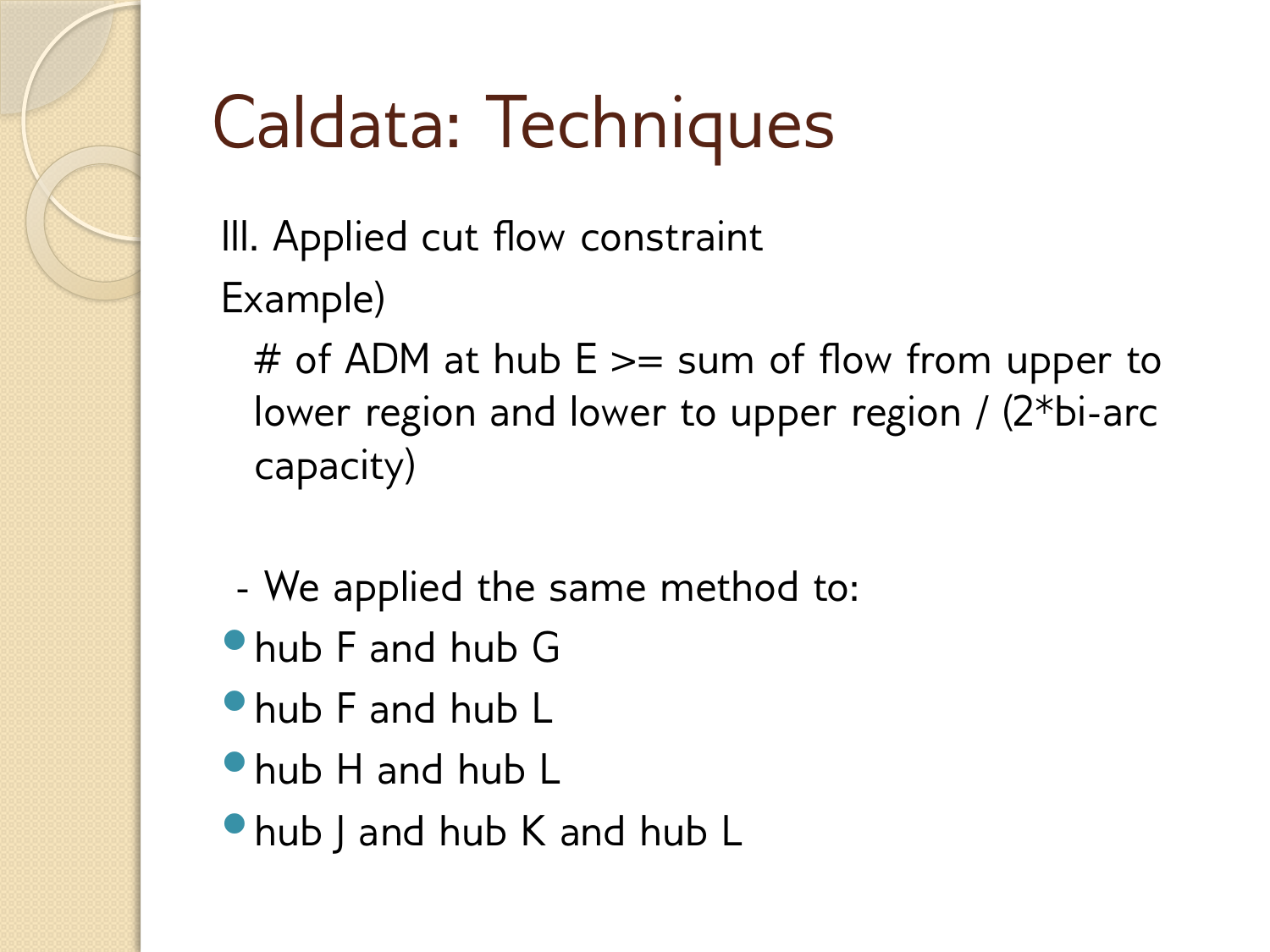

# Caldata: Techniques
III. Applied cut flow constraint
Example)
	# of ADM at hub E >= sum of flow from upper to lower region and lower to upper region / (2*bi-arc capacity)

 - We applied the same method to:
hub F and hub G
hub F and hub L
hub H and hub L
hub J and hub K and hub L